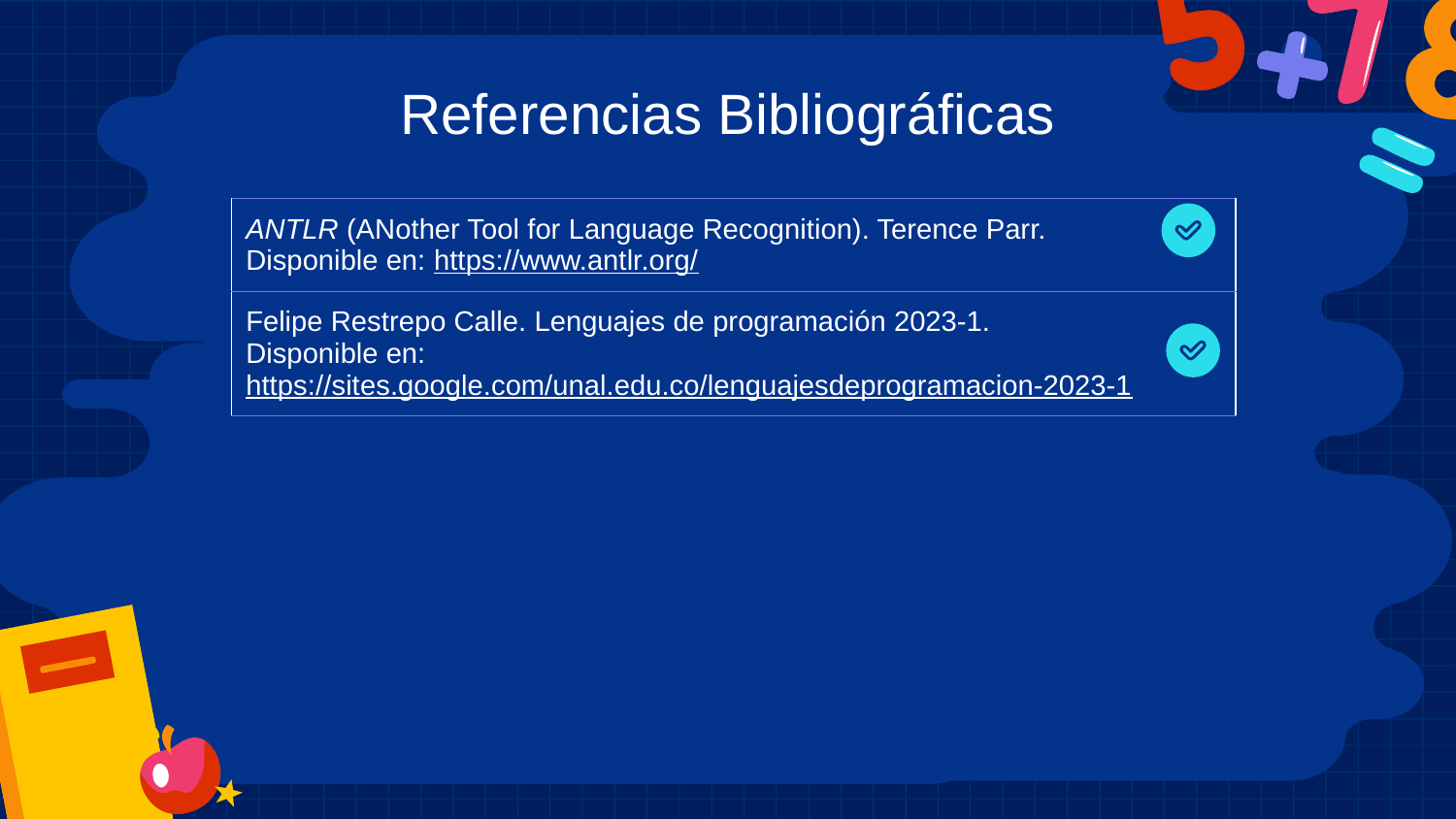

# Referencias Bibliográficas
| ANTLR (ANother Tool for Language Recognition). Terence Parr. Disponible en: https://www.antlr.org/ |  |
| --- | --- |
| Felipe Restrepo Calle. Lenguajes de programación 2023-1. Disponible en: https://sites.google.com/unal.edu.co/lenguajesdeprogramacion-2023-1 |  |